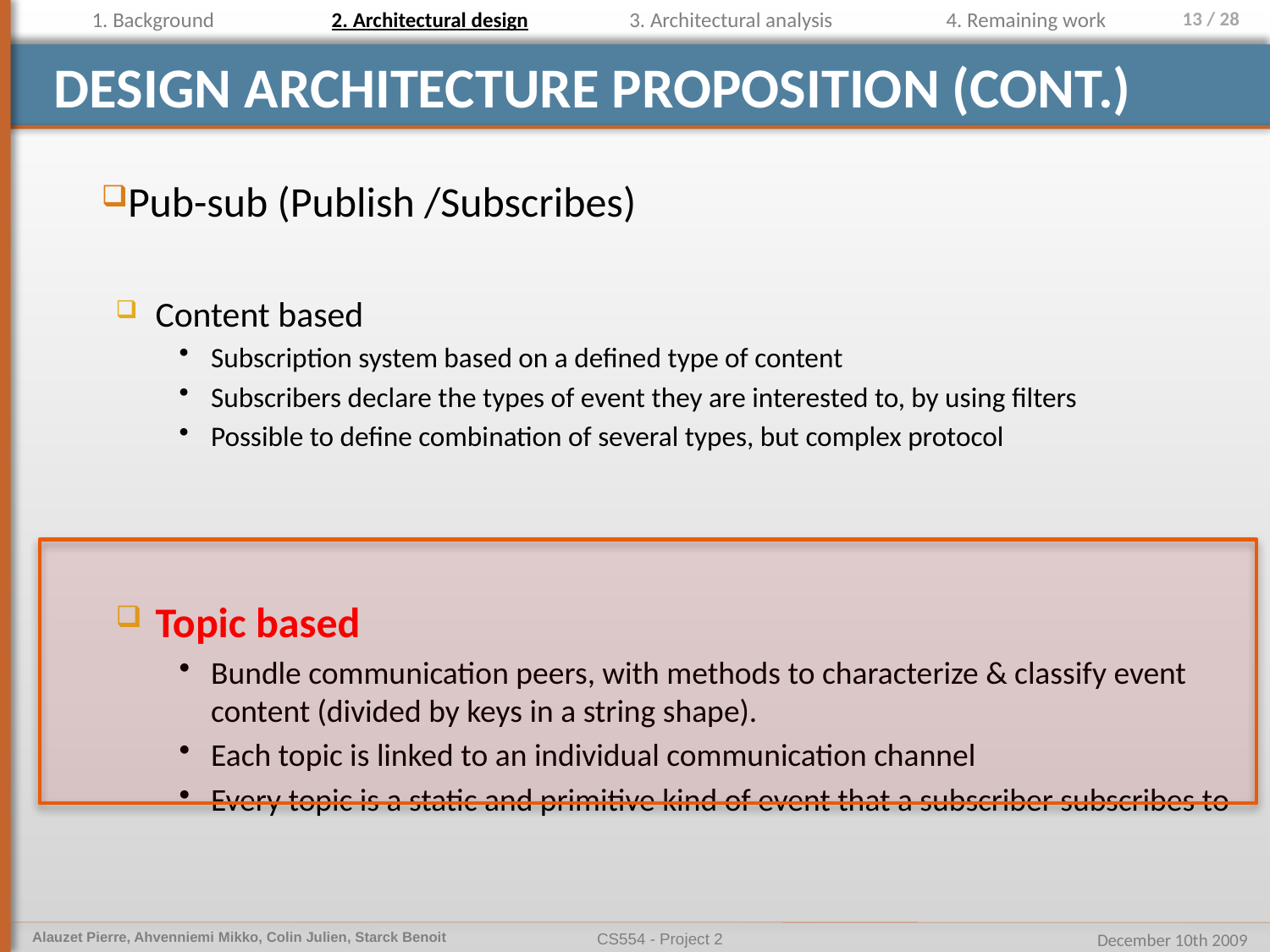

1. Background
2. Architectural design
3. Architectural analysis
4. Remaining work
# Design architecture proposition (cont.)
Pub-sub (Publish /Subscribes)

Content based
Subscription system based on a defined type of content
Subscribers declare the types of event they are interested to, by using filters
Possible to define combination of several types, but complex protocol

Topic based
Bundle communication peers, with methods to characterize & classify event content (divided by keys in a string shape).
Each topic is linked to an individual communication channel
Every topic is a static and primitive kind of event that a subscriber subscribes to